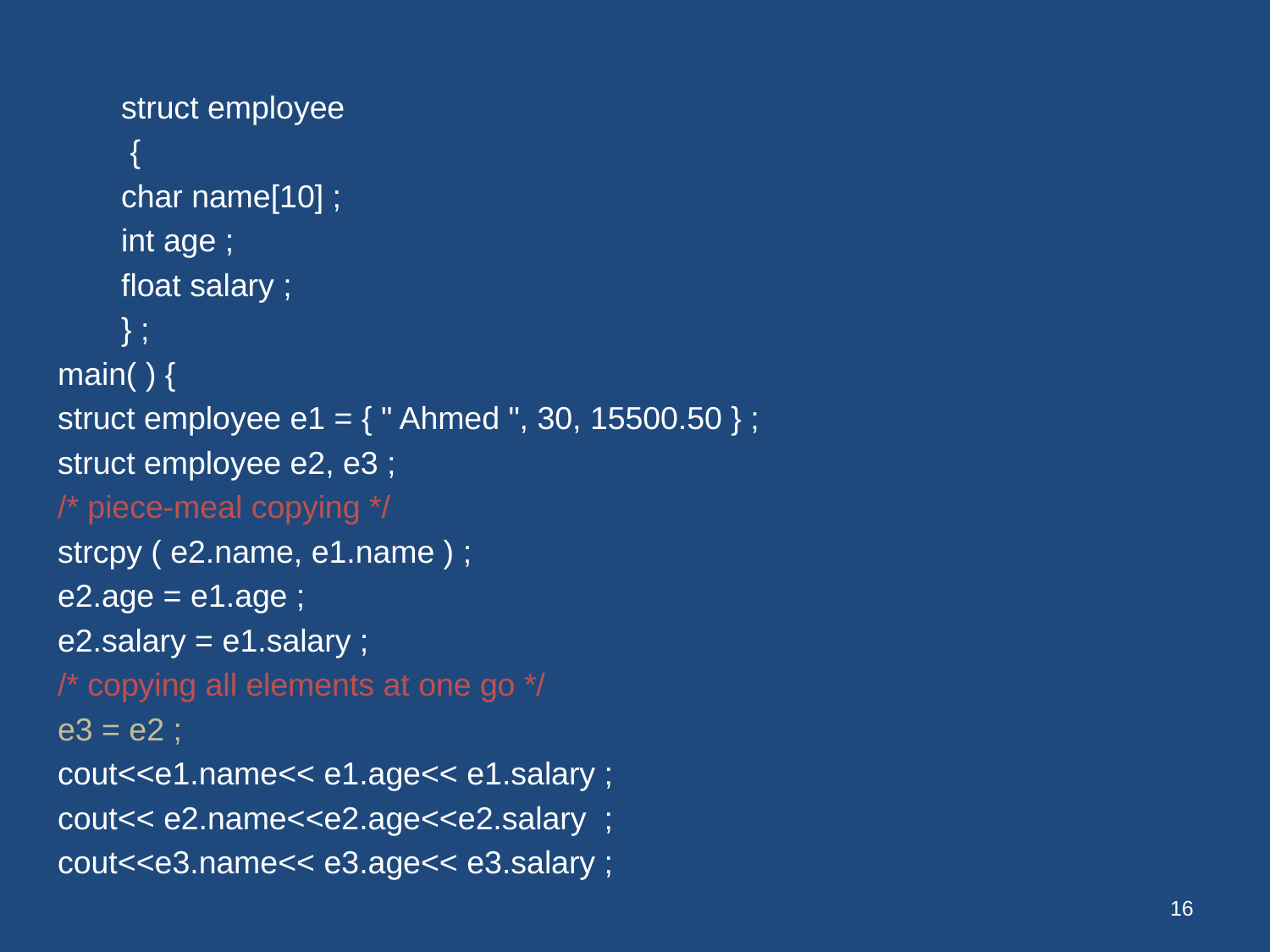

struct employee
 {
char name[10] ;
int age ;
float salary ;
} ;
main( ) {
struct employee e1 = { " Ahmed ", 30, 15500.50 } ;
struct employee e2, e3 ;
/* piece-meal copying */
strcpy ( e2.name, e1.name ) ;
e2.age = e1.age ;
e2.salary = e1.salary ;
/* copying all elements at one go */
e3 = e2 ;
cout<<e1.name<< e1.age<< e1.salary ;
cout<< e2.name<<e2.age<<e2.salary  ;
cout<<e3.name<< e3.age<< e3.salary ;
16